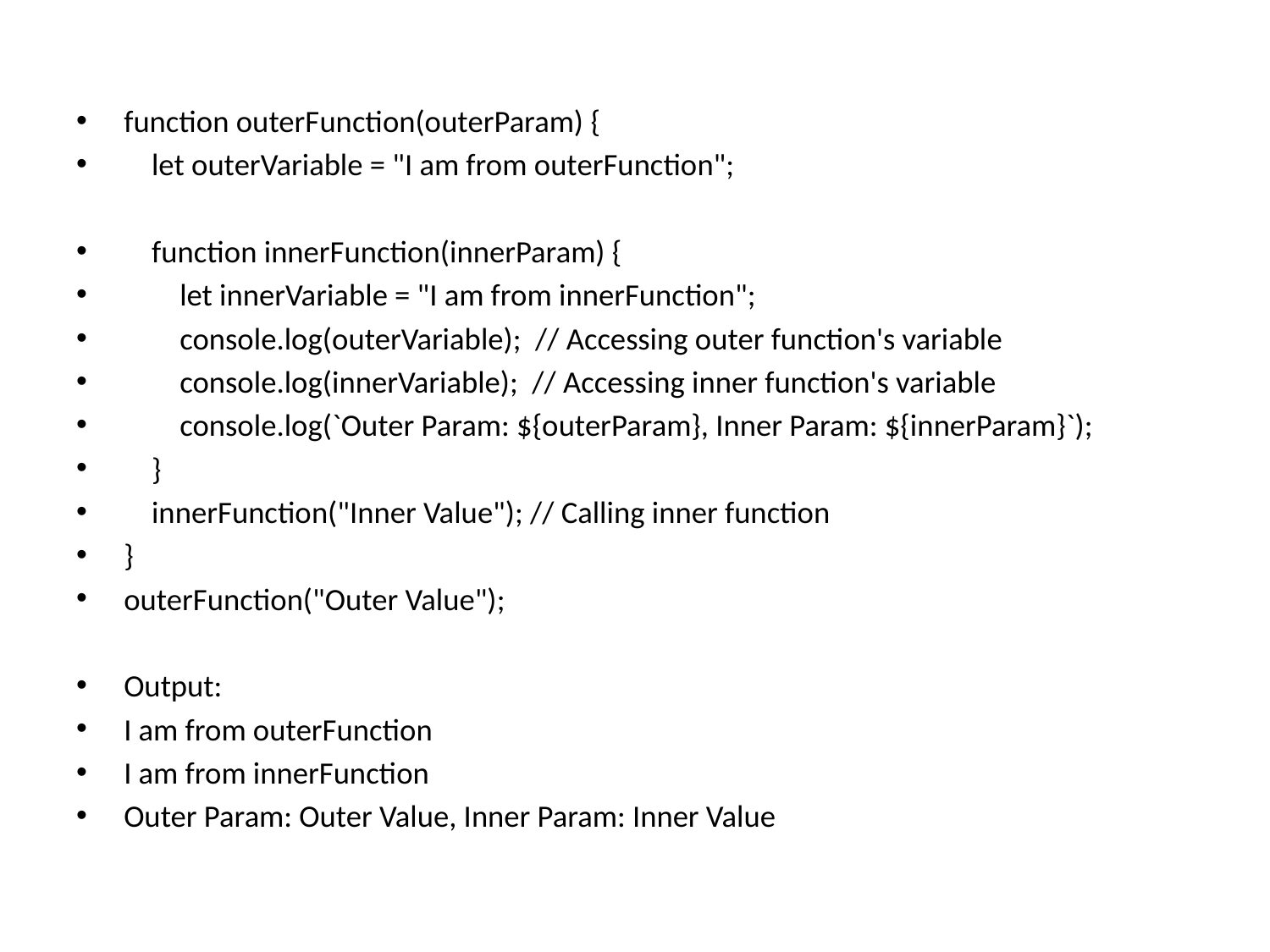

function outerFunction(outerParam) {
    let outerVariable = "I am from outerFunction";

    function innerFunction(innerParam) {
        let innerVariable = "I am from innerFunction";
        console.log(outerVariable);  // Accessing outer function's variable
        console.log(innerVariable);  // Accessing inner function's variable
        console.log(`Outer Param: ${outerParam}, Inner Param: ${innerParam}`);
    }
    innerFunction("Inner Value"); // Calling inner function
}
outerFunction("Outer Value");

Output:
I am from outerFunction
I am from innerFunction
Outer Param: Outer Value, Inner Param: Inner Value